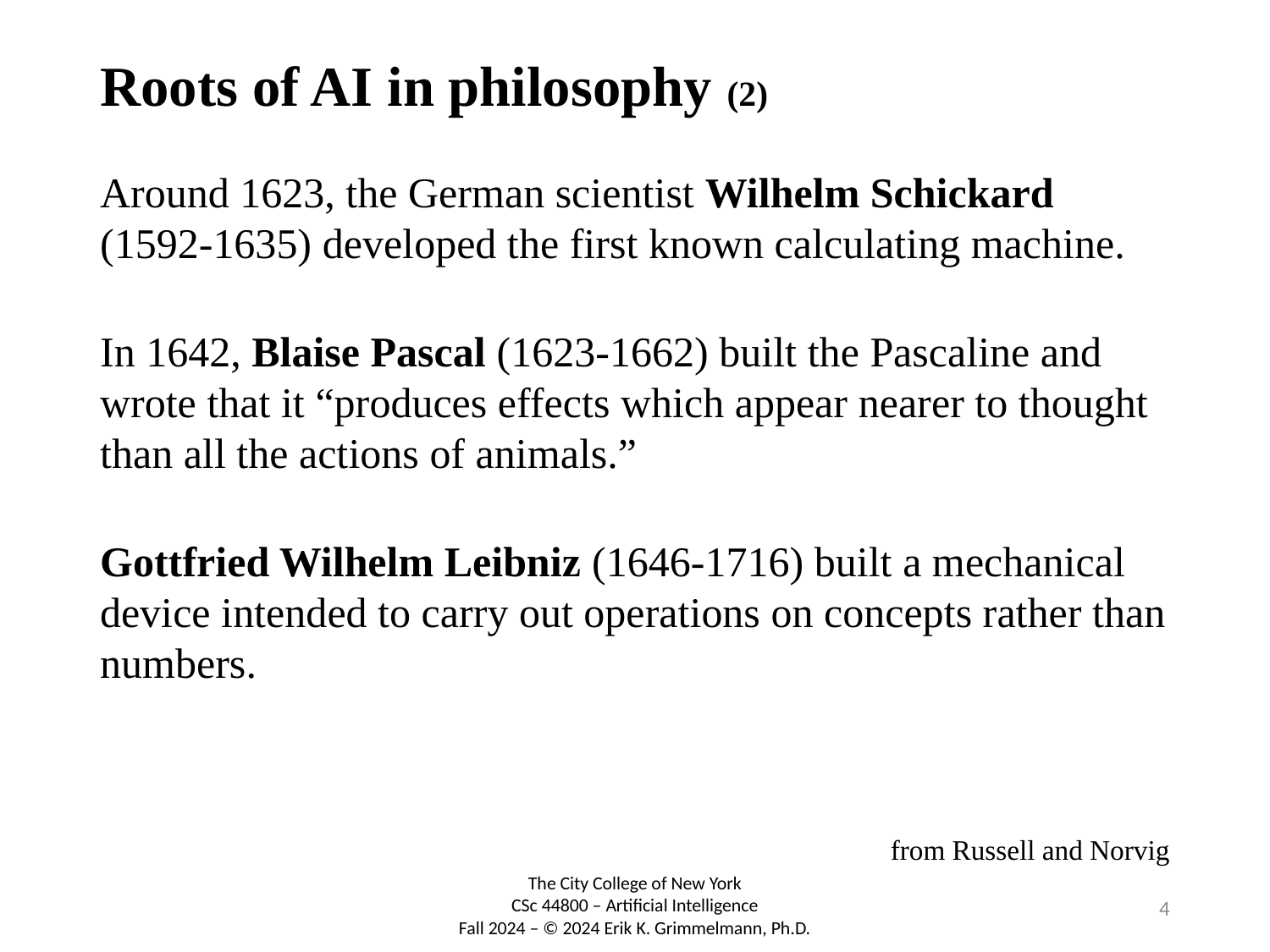

# Roots of AI in philosophy (2)
Around 1623, the German scientist Wilhelm Schickard (1592-1635) developed the first known calculating machine.

In 1642, Blaise Pascal (1623-1662) built the Pascaline and wrote that it “produces effects which appear nearer to thought than all the actions of animals.”

Gottfried Wilhelm Leibniz (1646-1716) built a mechanical device intended to carry out operations on concepts rather than numbers.

from Russell and Norvig
4